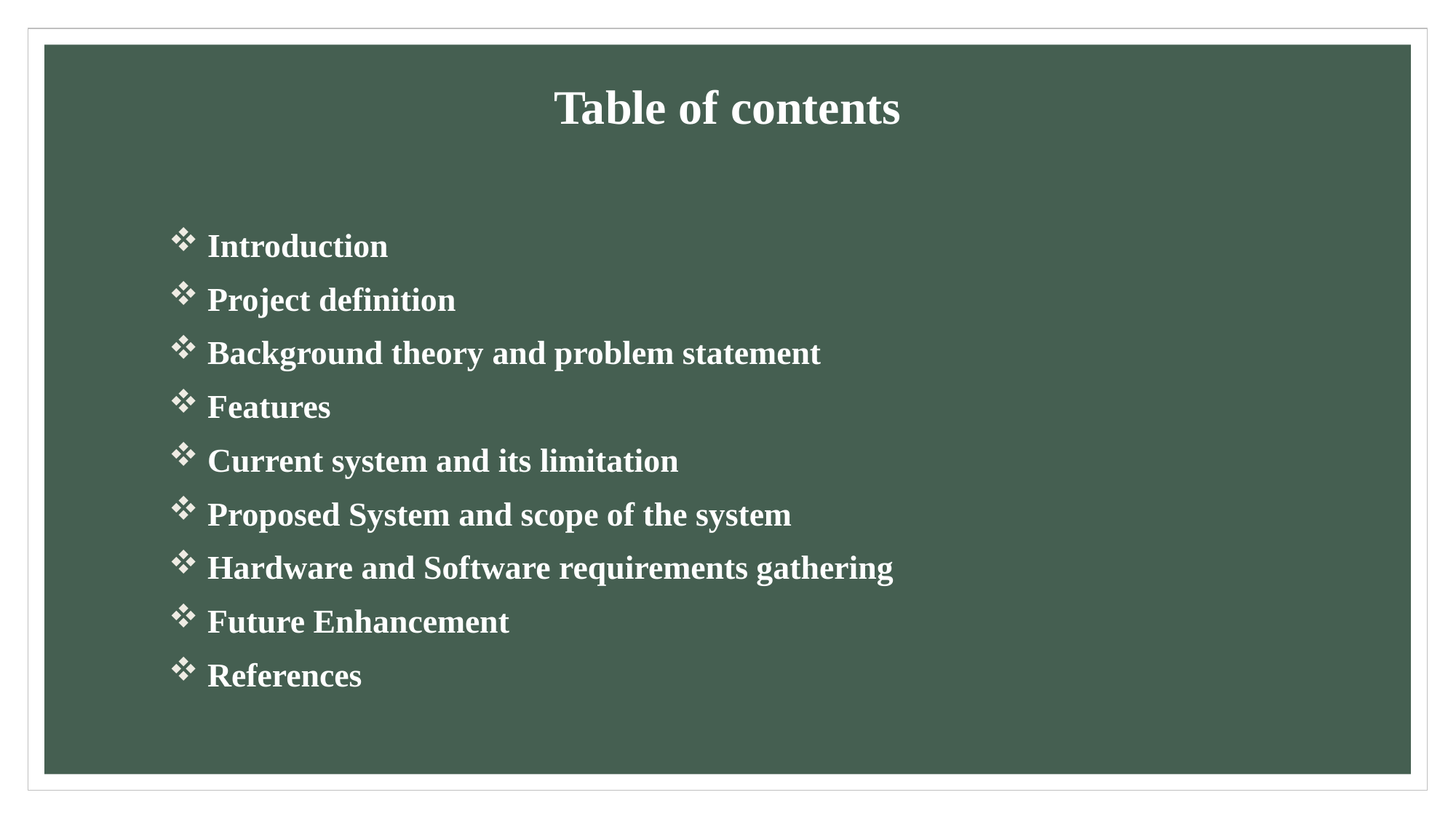

# Table of contents

 Introduction
 Project definition
 Background theory and problem statement
 Features
 Current system and its limitation
 Proposed System and scope of the system
 Hardware and Software requirements gathering
 Future Enhancement
 References